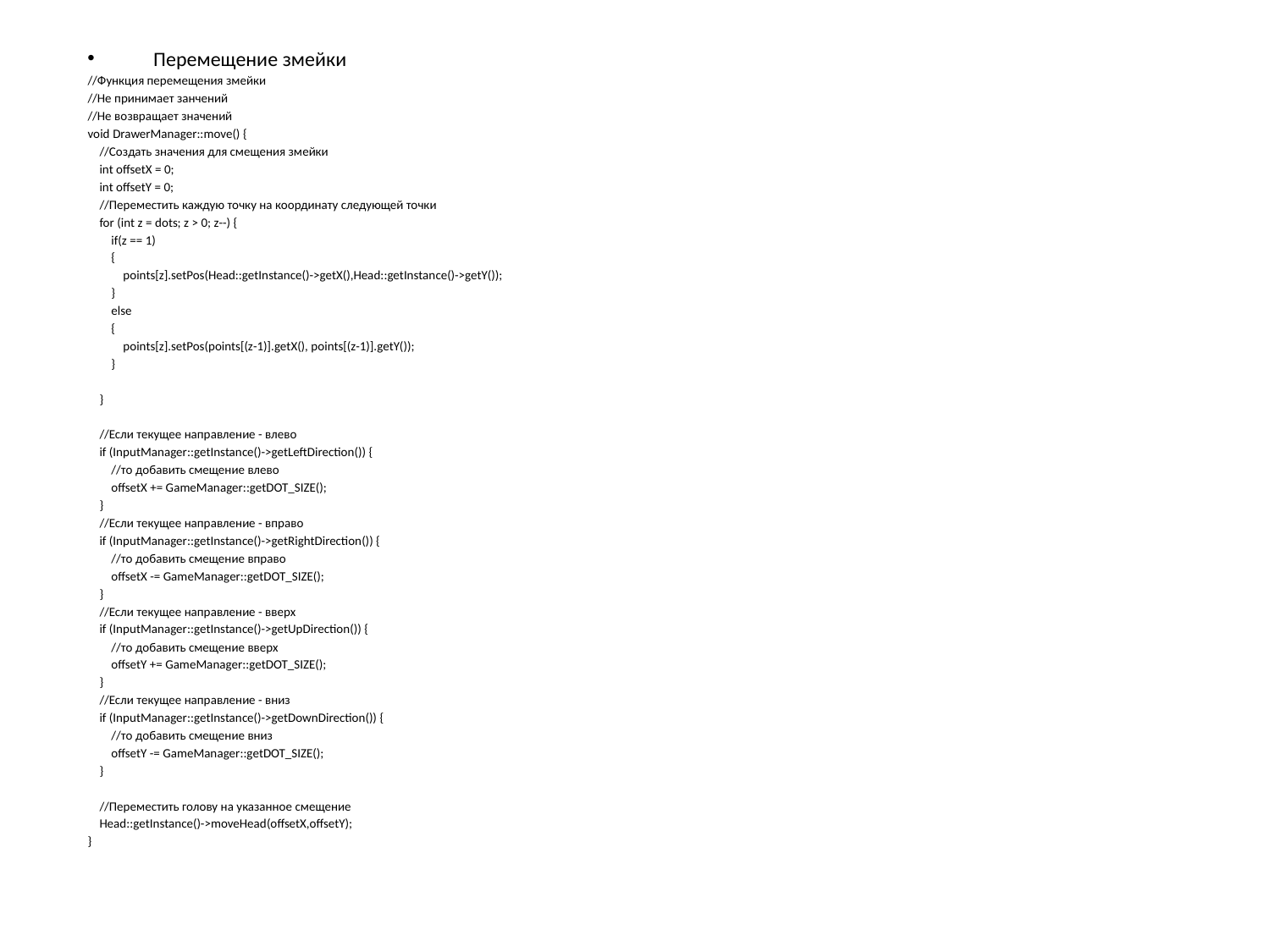

Перемещение змейки
//Функция перемещения змейки
//Не принимает занчений
//Не возвращает значений
void DrawerManager::move() {
    //Создать значения для смещения змейки
    int offsetX = 0;
    int offsetY = 0;
    //Переместить каждую точку на координату следующей точки
    for (int z = dots; z > 0; z--) {
        if(z == 1)
        {
            points[z].setPos(Head::getInstance()->getX(),Head::getInstance()->getY());
        }
        else
        {
            points[z].setPos(points[(z-1)].getX(), points[(z-1)].getY());
        }

    }

    //Если текущее направление - влево
    if (InputManager::getInstance()->getLeftDirection()) {
        //то добавить смещение влево
        offsetX += GameManager::getDOT_SIZE();
    }
    //Если текущее направление - вправо
    if (InputManager::getInstance()->getRightDirection()) {
        //то добавить смещение вправо
        offsetX -= GameManager::getDOT_SIZE();
    }
    //Если текущее направление - вверх
    if (InputManager::getInstance()->getUpDirection()) {
        //то добавить смещение вверх
        offsetY += GameManager::getDOT_SIZE();
    }
    //Если текущее направление - вниз
    if (InputManager::getInstance()->getDownDirection()) {
        //то добавить смещение вниз
        offsetY -= GameManager::getDOT_SIZE();
    }

    //Переместить голову на указанное смещение
    Head::getInstance()->moveHead(offsetX,offsetY);
}